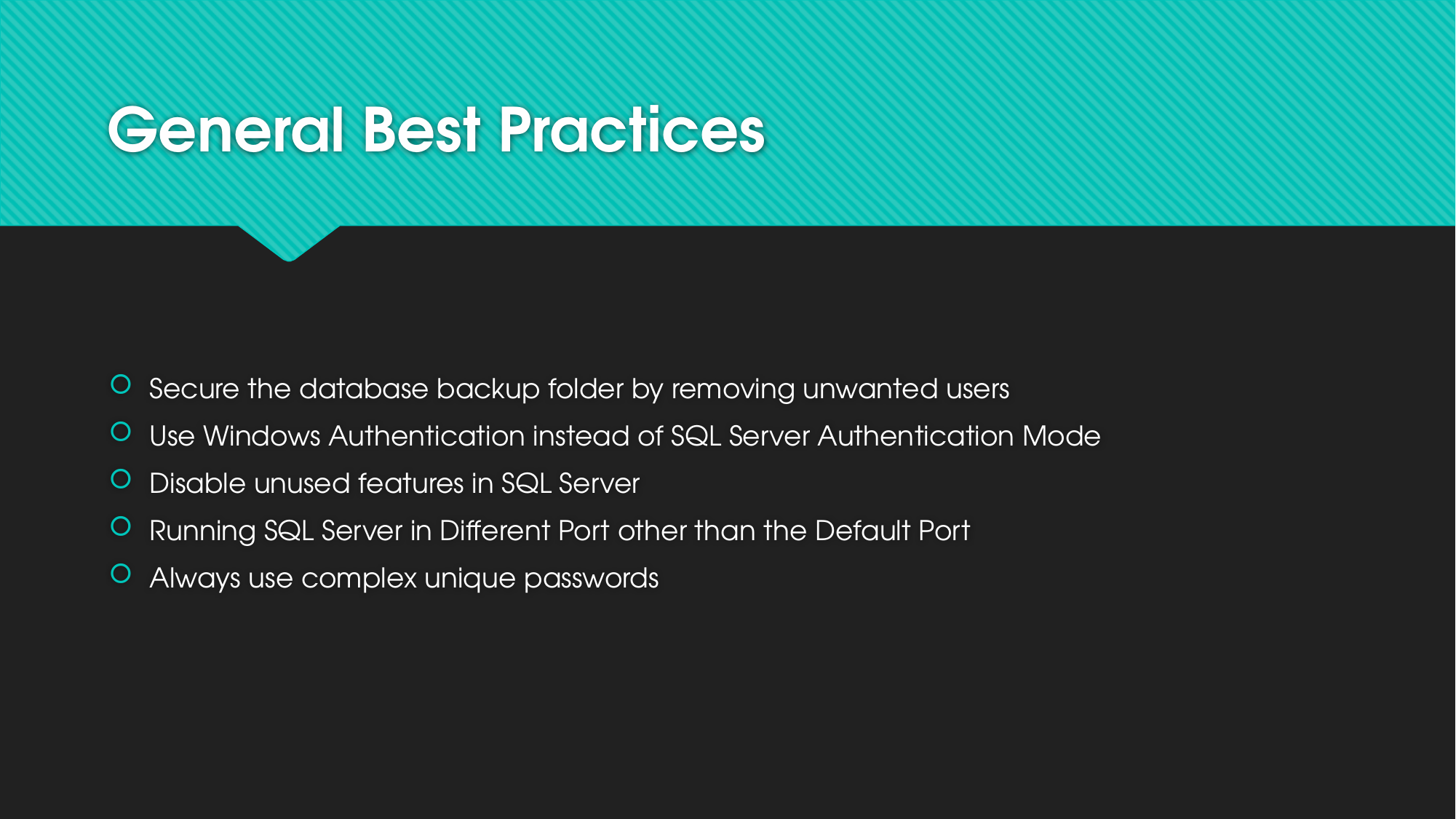

# General Best Practices
Secure the database backup folder by removing unwanted users
Use Windows Authentication instead of SQL Server Authentication Mode
Disable unused features in SQL Server
Running SQL Server in Different Port other than the Default Port
Always use complex unique passwords